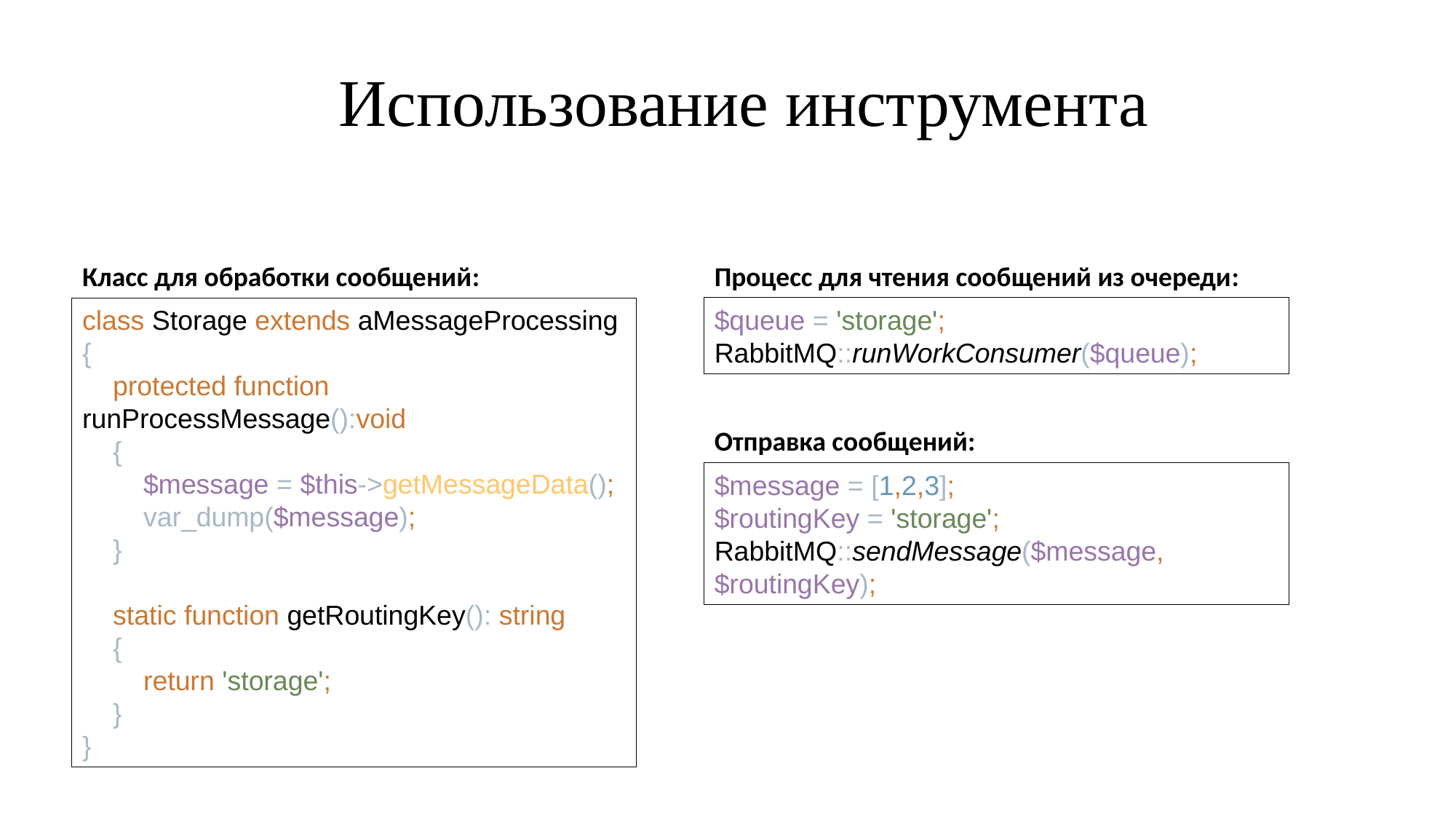

# Использование инструмента
Класс для обработки сообщений:
Процесс для чтения сообщений из очереди:
$queue = 'storage';
RabbitMQ::runWorkConsumer($queue);
class Storage extends aMessageProcessing
{
    protected function runProcessMessage():void
    {
        $message = $this->getMessageData();
        var_dump($message);
    }
    static function getRoutingKey(): string
    {
        return 'storage';
    }
}
Отправка сообщений:
$message = [1,2,3];
$routingKey = 'storage';
RabbitMQ::sendMessage($message, $routingKey);